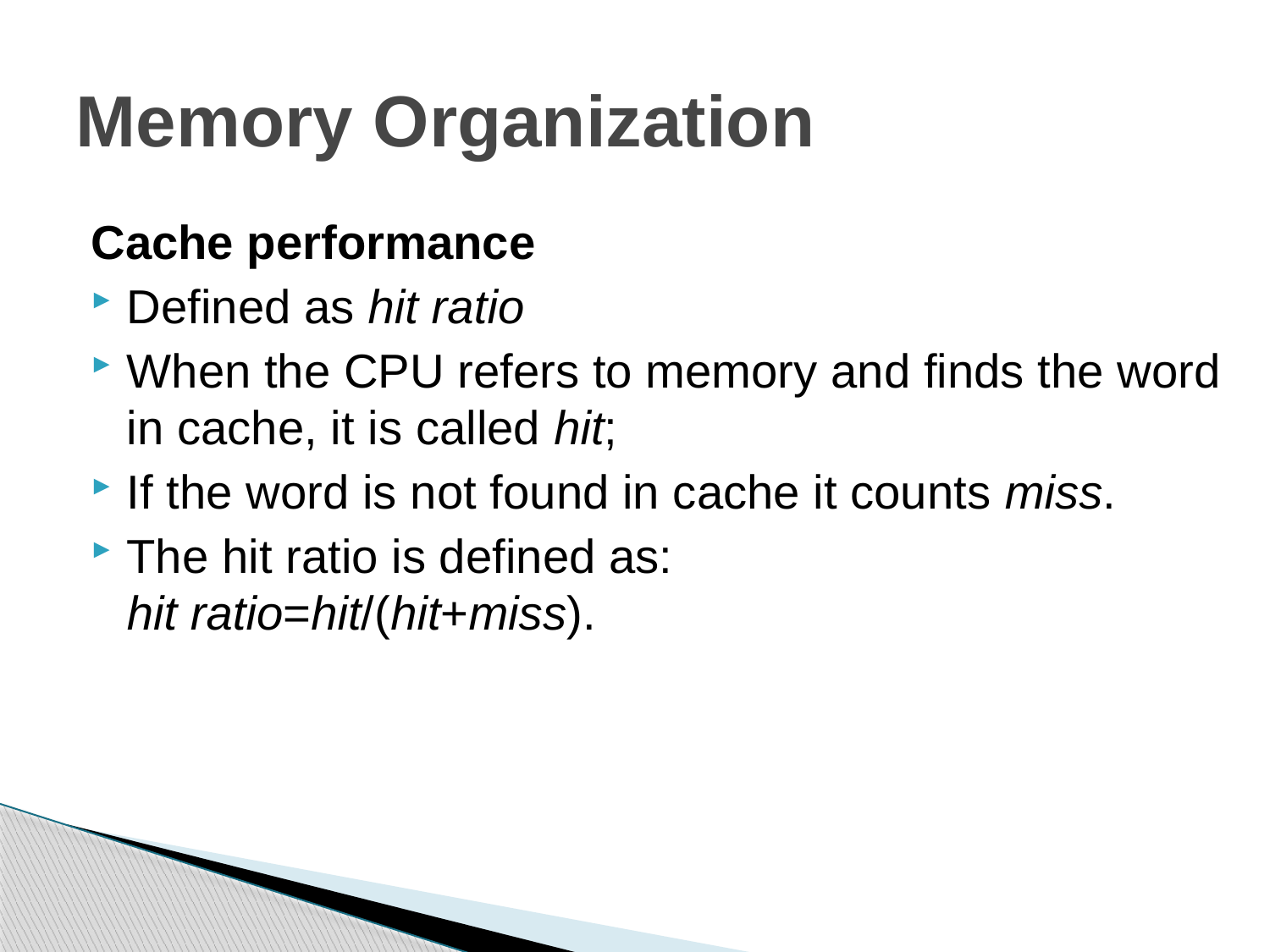

# Memory Organization
Cache performance
Defined as hit ratio
When the CPU refers to memory and finds the word in cache, it is called hit;
If the word is not found in cache it counts miss.
The hit ratio is defined as:
hit ratio=hit/(hit+miss).